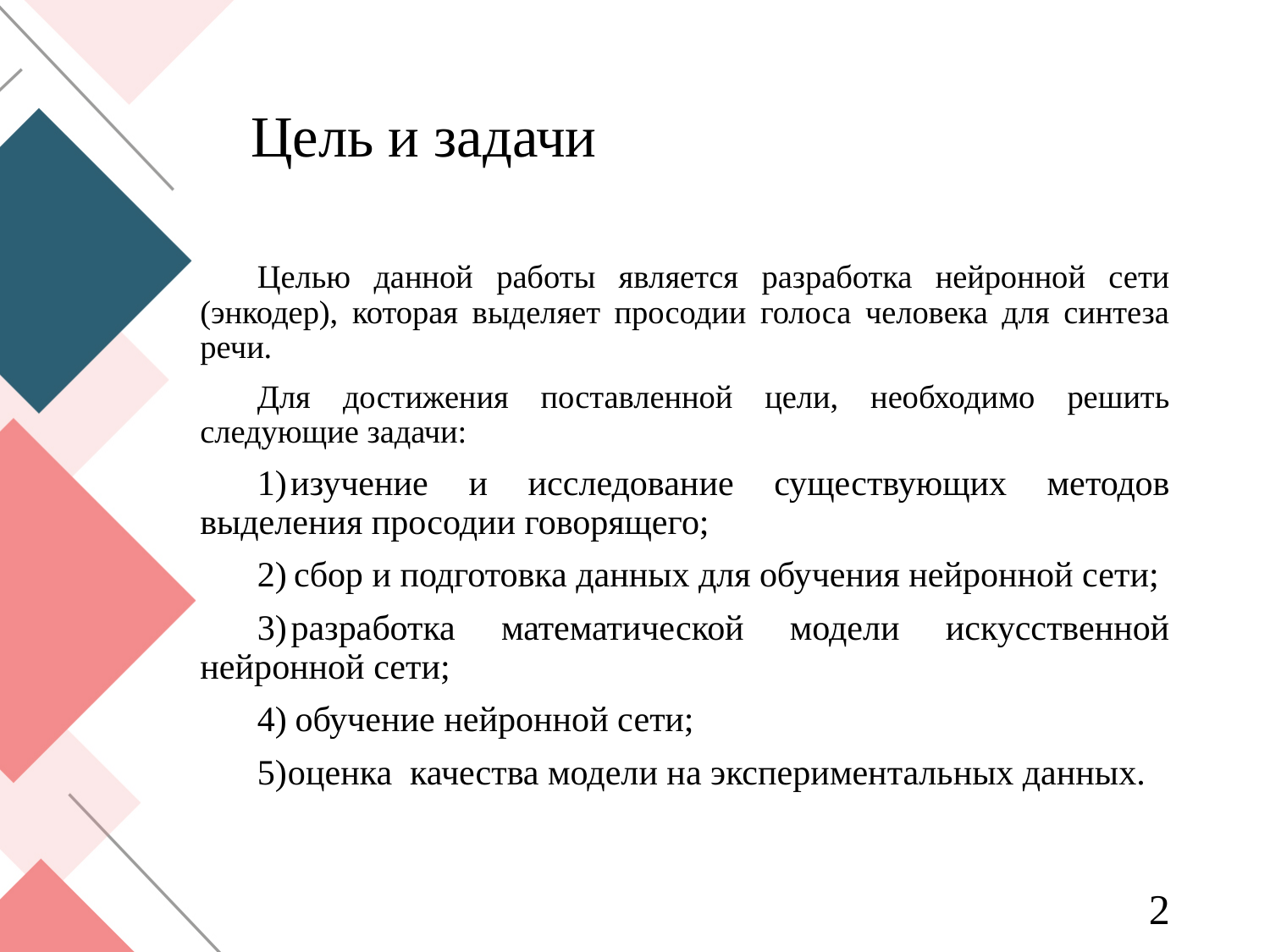

# Цель и задачи
Целью данной работы является разработка нейронной сети (энкодер), которая выделяет просодии голоса человека для синтеза речи.
Для достижения поставленной цели, необходимо решить следующие задачи:
1) изучение и исследование существующих методов выделения просодии говорящего;
2) cбор и подготовка данных для обучения нейронной сети;
3) разработка математической модели искусственной нейронной сети;
4) обучение нейронной сети;
5) оценка  качества модели на экспериментальных данных.
2